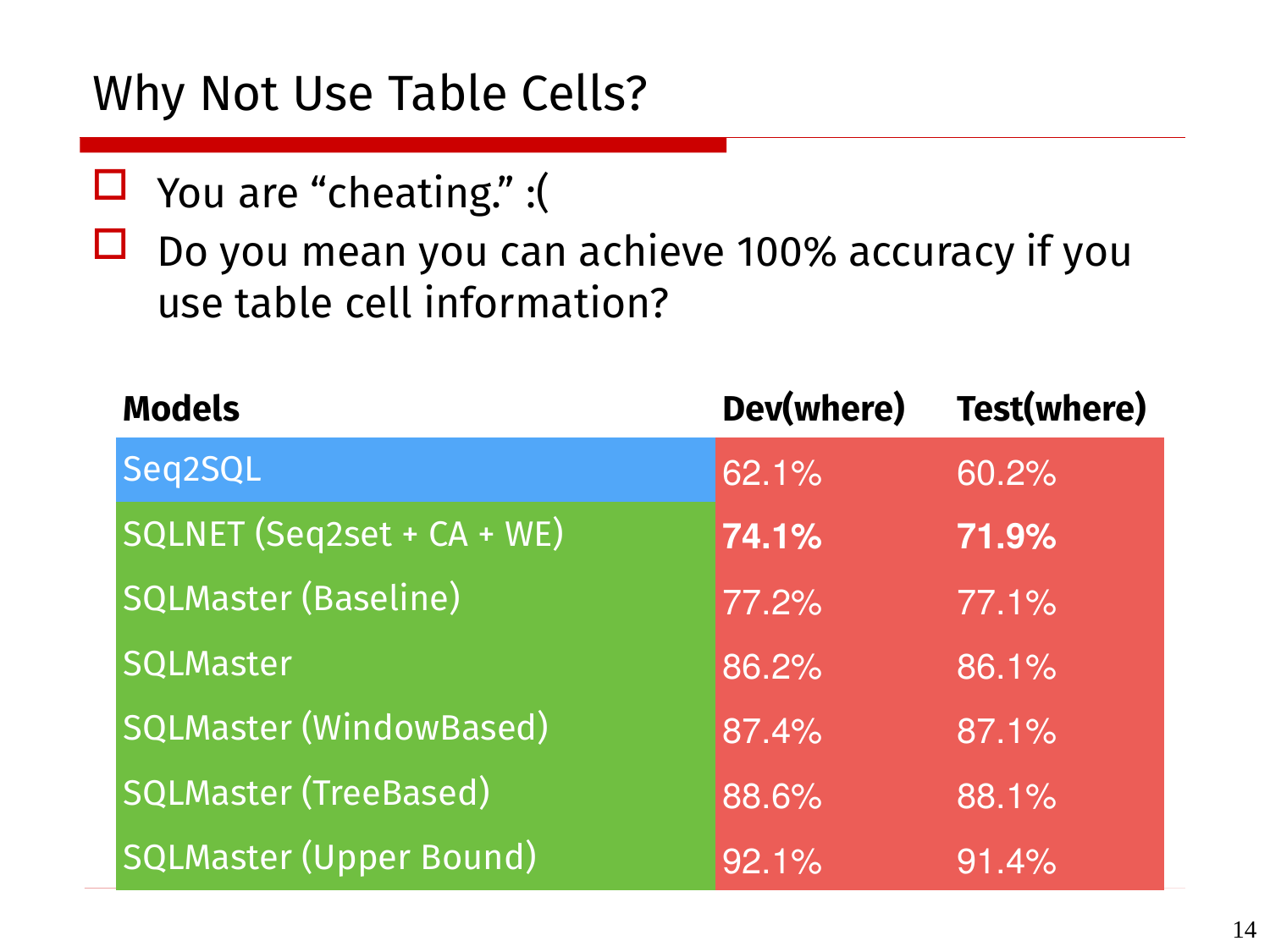

# Why Not Use Table Cells?
You are “cheating.” :(
Do you mean you can achieve 100% accuracy if you use table cell information?
| Models | Dev(where) | Test(where) |
| --- | --- | --- |
| Seq2SQL | 62.1% | 60.2% |
| SQLNET (Seq2set + CA + WE) | 74.1% | 71.9% |
| SQLMaster (Baseline) | 77.2% | 77.1% |
| SQLMaster | 86.2% | 86.1% |
| SQLMaster (WindowBased) | 87.4% | 87.1% |
| SQLMaster (TreeBased) | 88.6% | 88.1% |
| SQLMaster (Upper Bound) | 92.1% | 91.4% |
14